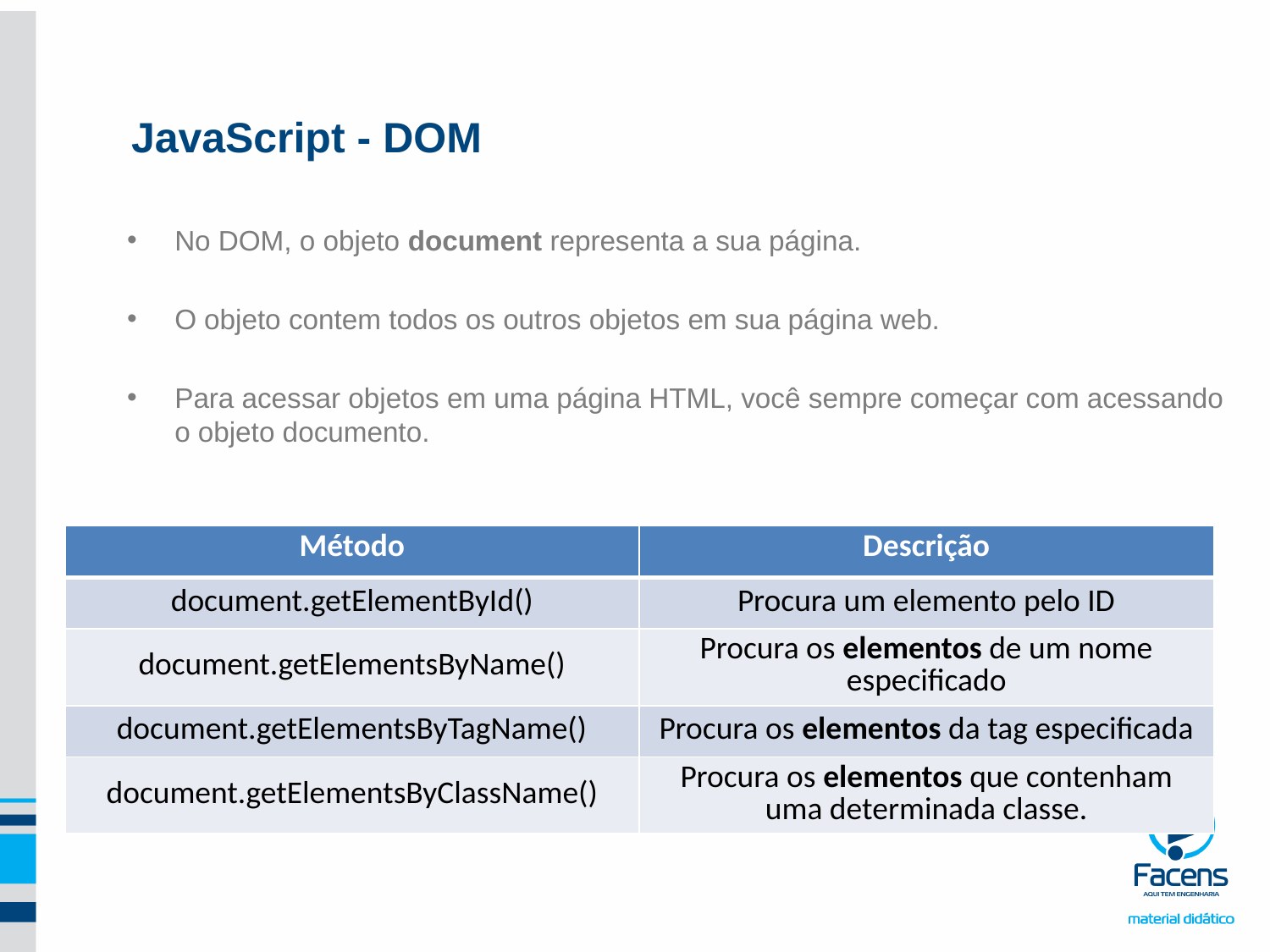

JavaScript - DOM

No DOM, o objeto document representa a sua página.

O objeto contem todos os outros objetos em sua página web.

Para acessar objetos em uma página HTML, você sempre começar com acessando o objeto documento.

| Método | Descrição |
| --- | --- |
| document.getElementById() | Procura um elemento pelo ID |
| document.getElementsByName() | Procura os elementos de um nome especificado |
| document.getElementsByTagName() | Procura os elementos da tag especificada |
| document.getElementsByClassName() | Procura os elementos que contenham uma determinada classe. |